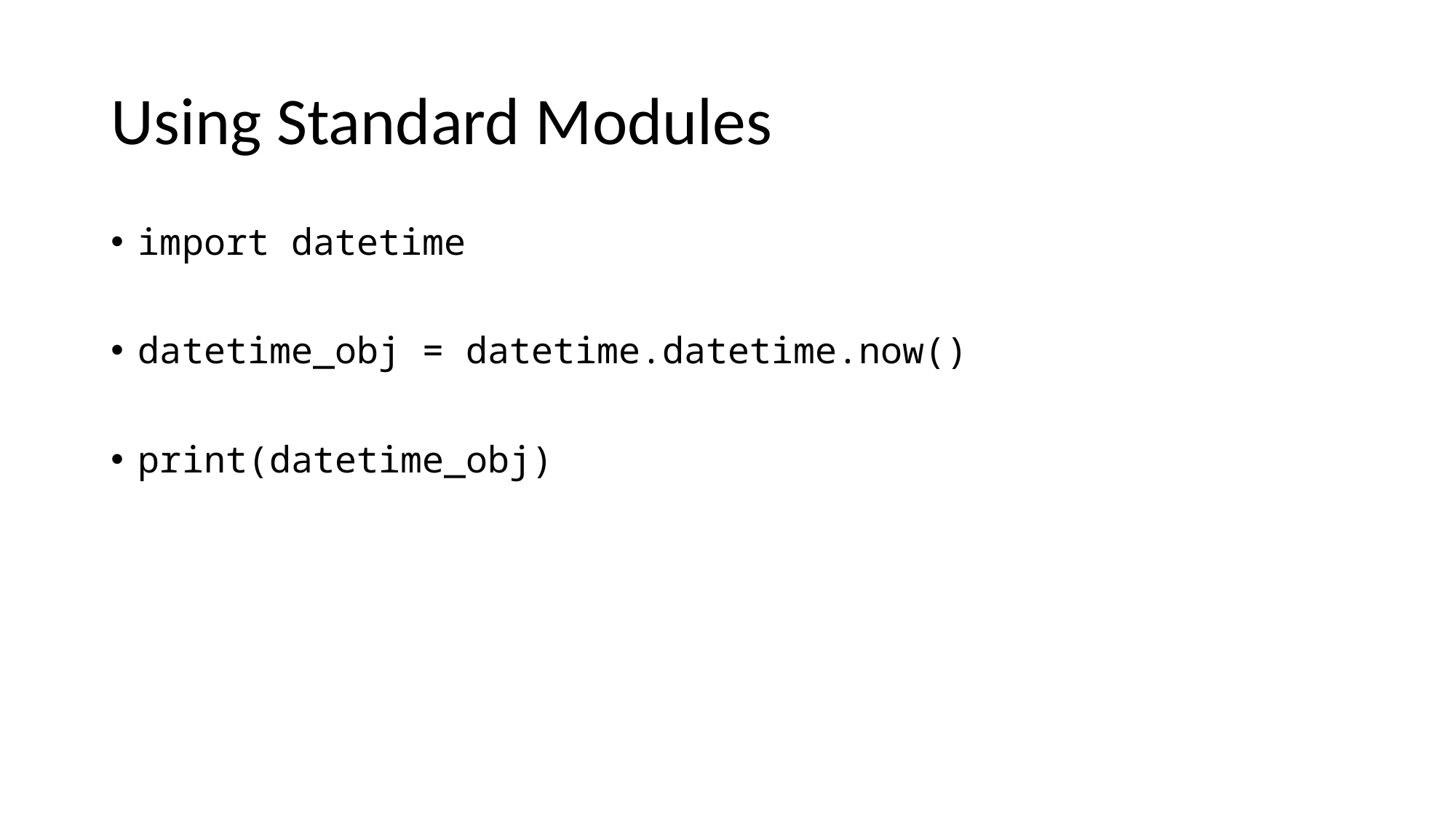

# Using Standard Modules
import datetime

datetime_obj = datetime.datetime.now()

print(datetime_obj)